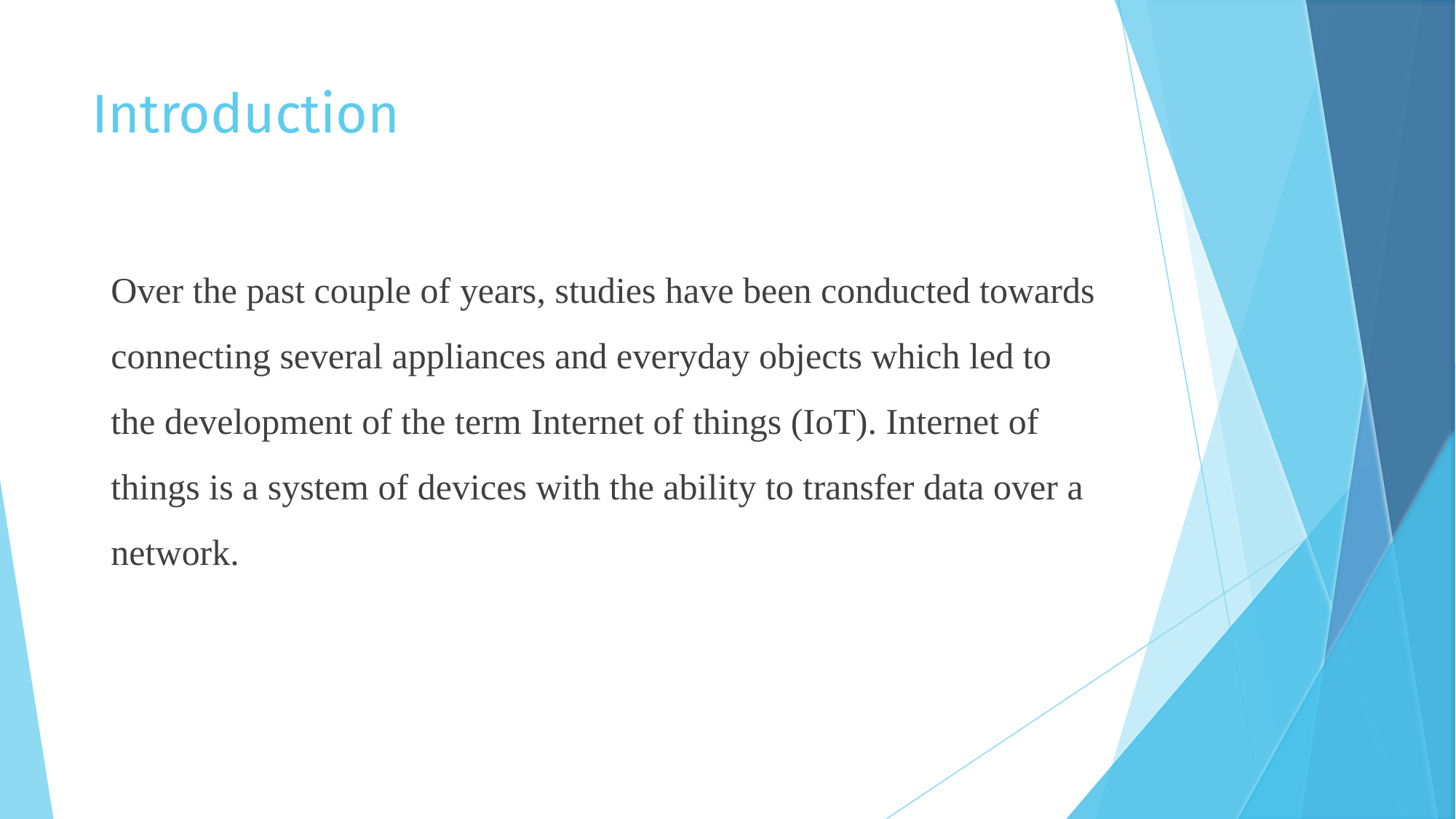

# Introduction
Over the past couple of years, studies have been conducted towards connecting several appliances and everyday objects which led to the development of the term Internet of things (IoT). Internet of things is a system of devices with the ability to transfer data over a network.